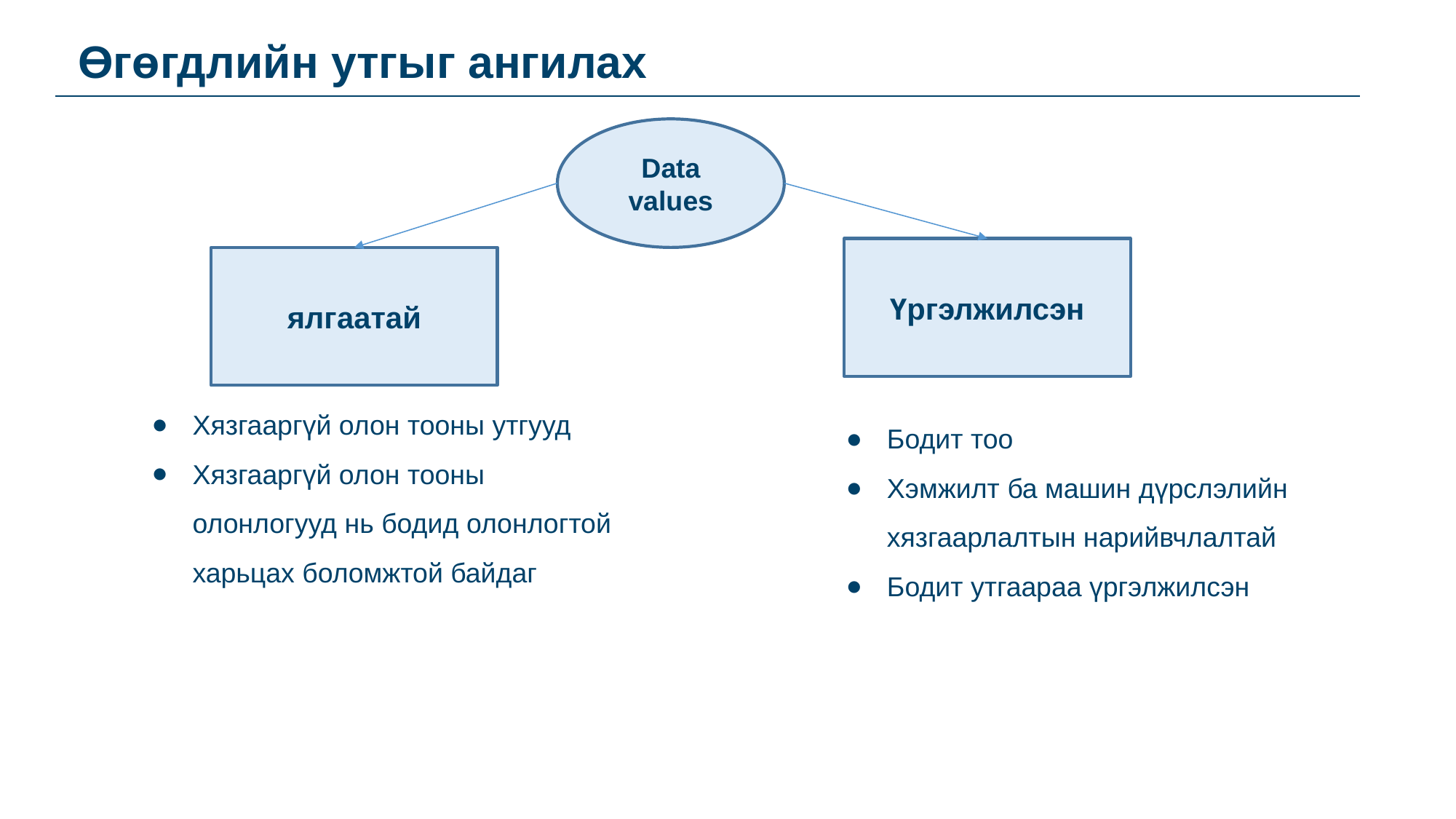

Өгөгдлийн утгыг ангилах
Data
values
Үргэлжилсэн
ялгаатай

Хязгааргүй олон тооны утгууд
Хязгааргүй олон тооны олонлогууд нь бодид олонлогтой харьцах боломжтой байдаг
Бодит тоо
Хэмжилт ба машин дүрслэлийн хязгаарлалтын нарийвчлалтай
Бодит утгаараа үргэлжилсэн